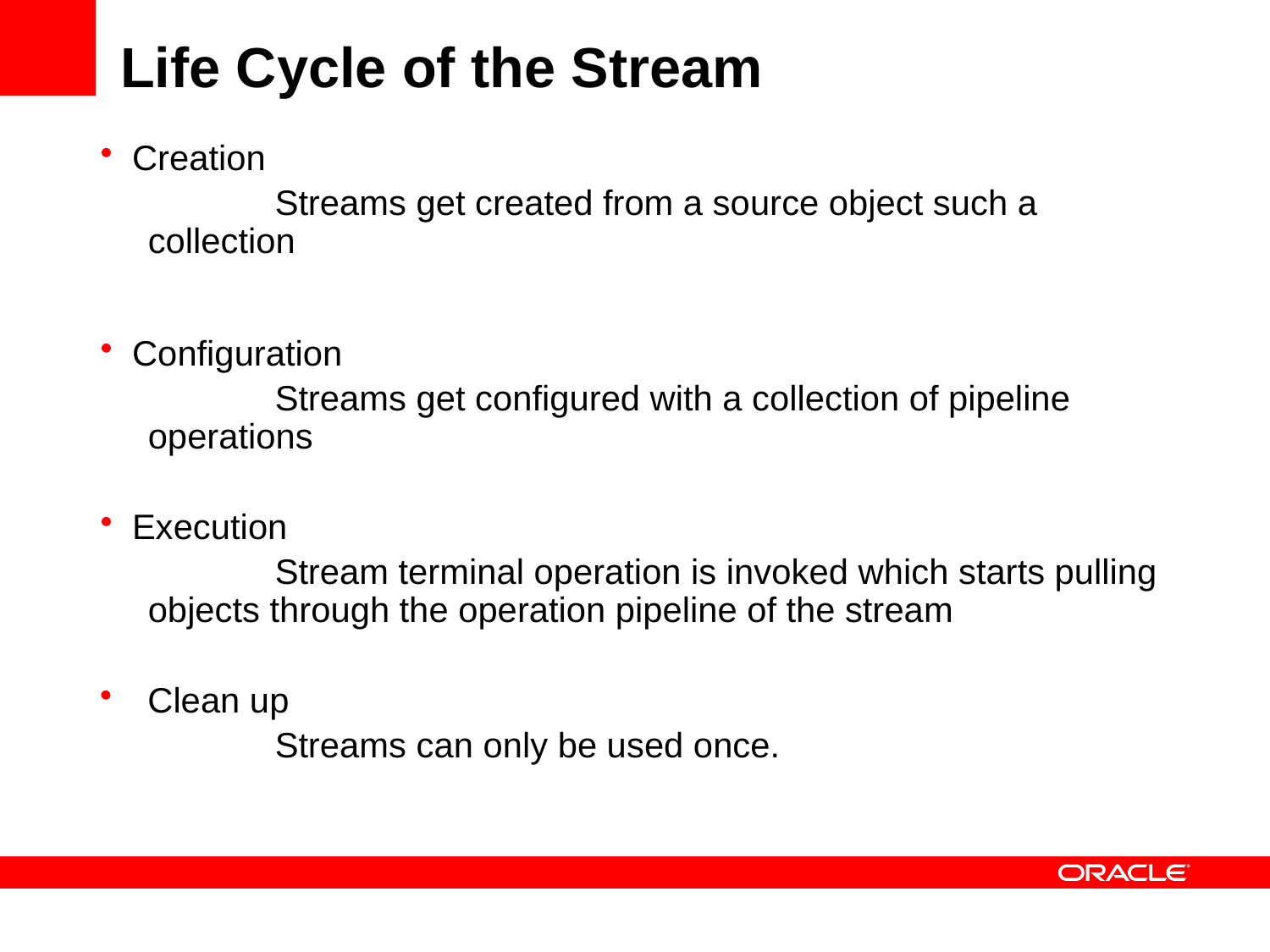

# Life Cycle of the Stream
Creation
	Streams get created from a source object such a collection

Configuration
	Streams get configured with a collection of pipeline operations

Execution
	Stream terminal operation is invoked which starts pulling objects through the operation pipeline of the stream

Clean up
	Streams can only be used once.